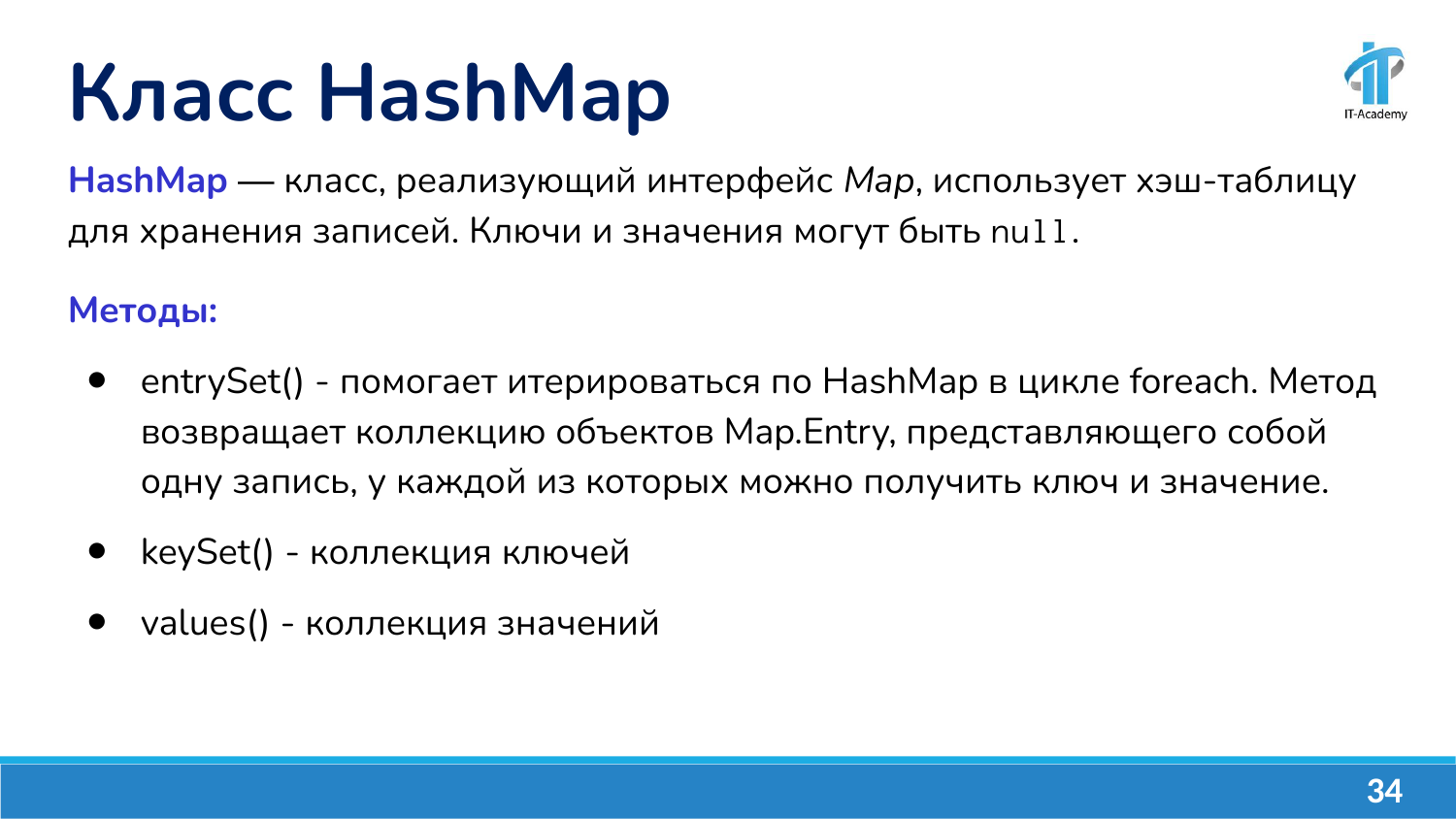

Класс HashMap
HashMap — класс, реализующий интерфейс Map, использует хэш-таблицу для хранения записей. Ключи и значения могут быть null.
Методы:
entrySet() - помогает итерироваться по HashMap в цикле foreach. Метод возвращает коллекцию объектов Map.Entry, представляющего собой одну запись, у каждой из которых можно получить ключ и значение.
keySet() - коллекция ключей
values() - коллекция значений
34